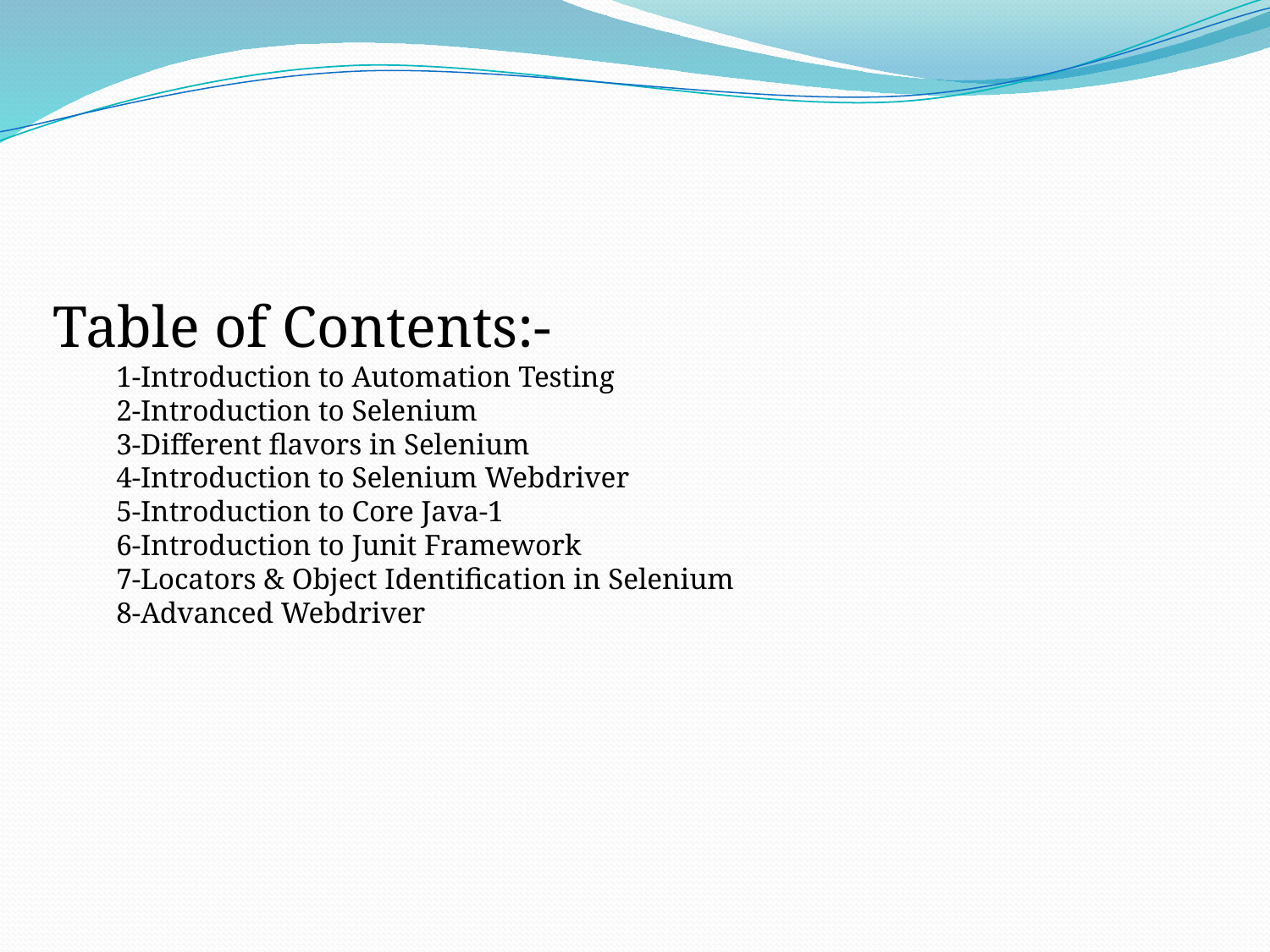

Table of Contents:-
1-Introduction to Automation Testing
2-Introduction to Selenium
3-Different flavors in Selenium
4-Introduction to Selenium Webdriver
5-Introduction to Core Java-1
6-Introduction to Junit Framework
7-Locators & Object Identification in Selenium
8-Advanced Webdriver